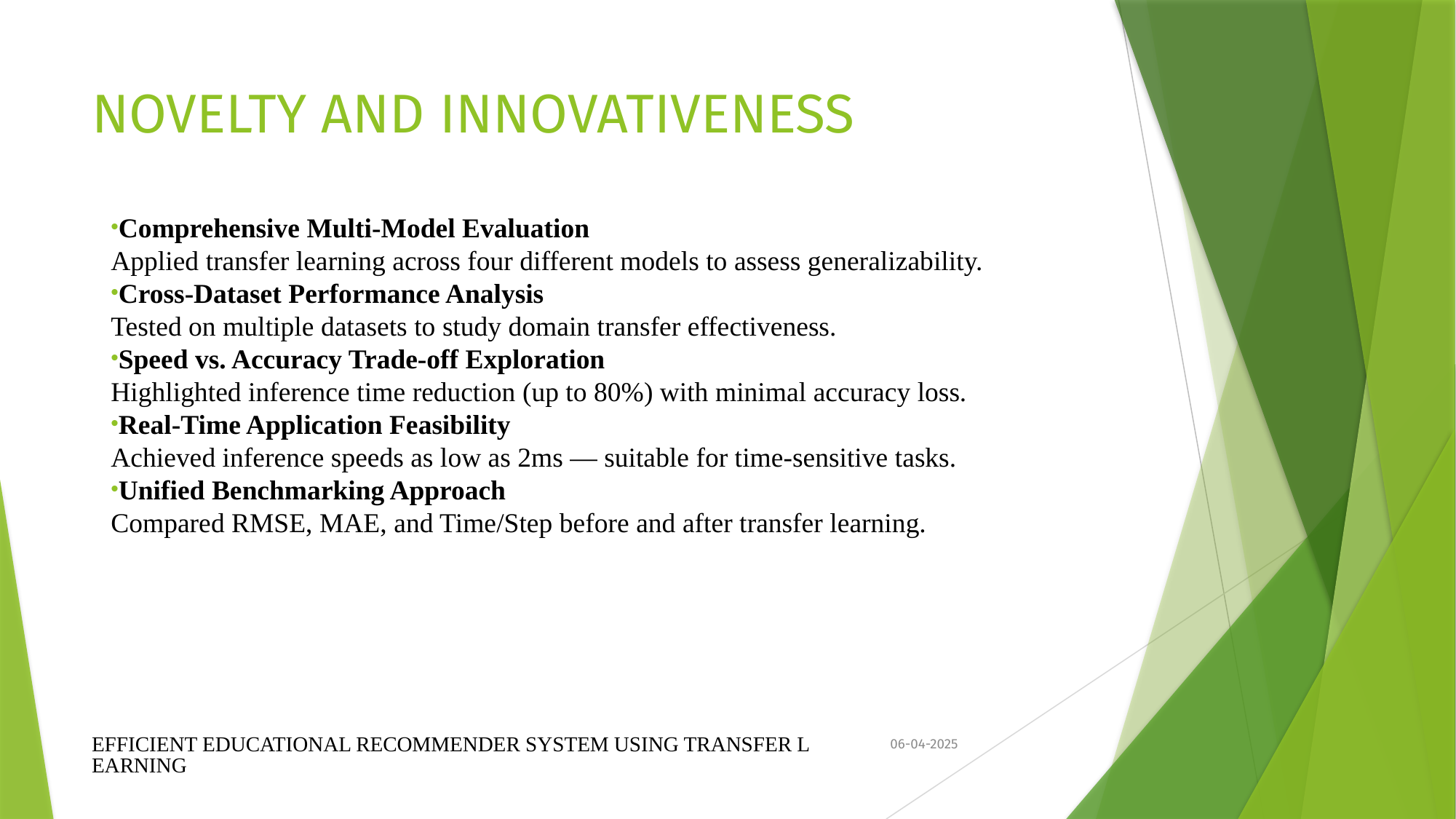

# NOVELTY AND INNOVATIVENESS
Comprehensive Multi-Model Evaluation
Applied transfer learning across four different models to assess generalizability.
Cross-Dataset Performance Analysis
Tested on multiple datasets to study domain transfer effectiveness.
Speed vs. Accuracy Trade-off Exploration
Highlighted inference time reduction (up to 80%) with minimal accuracy loss.
Real-Time Application Feasibility
Achieved inference speeds as low as 2ms — suitable for time-sensitive tasks.
Unified Benchmarking Approach
Compared RMSE, MAE, and Time/Step before and after transfer learning.

EFFICIENT EDUCATIONAL RECOMMENDER SYSTEM USING TRANSFER LEARNING
06-04-2025